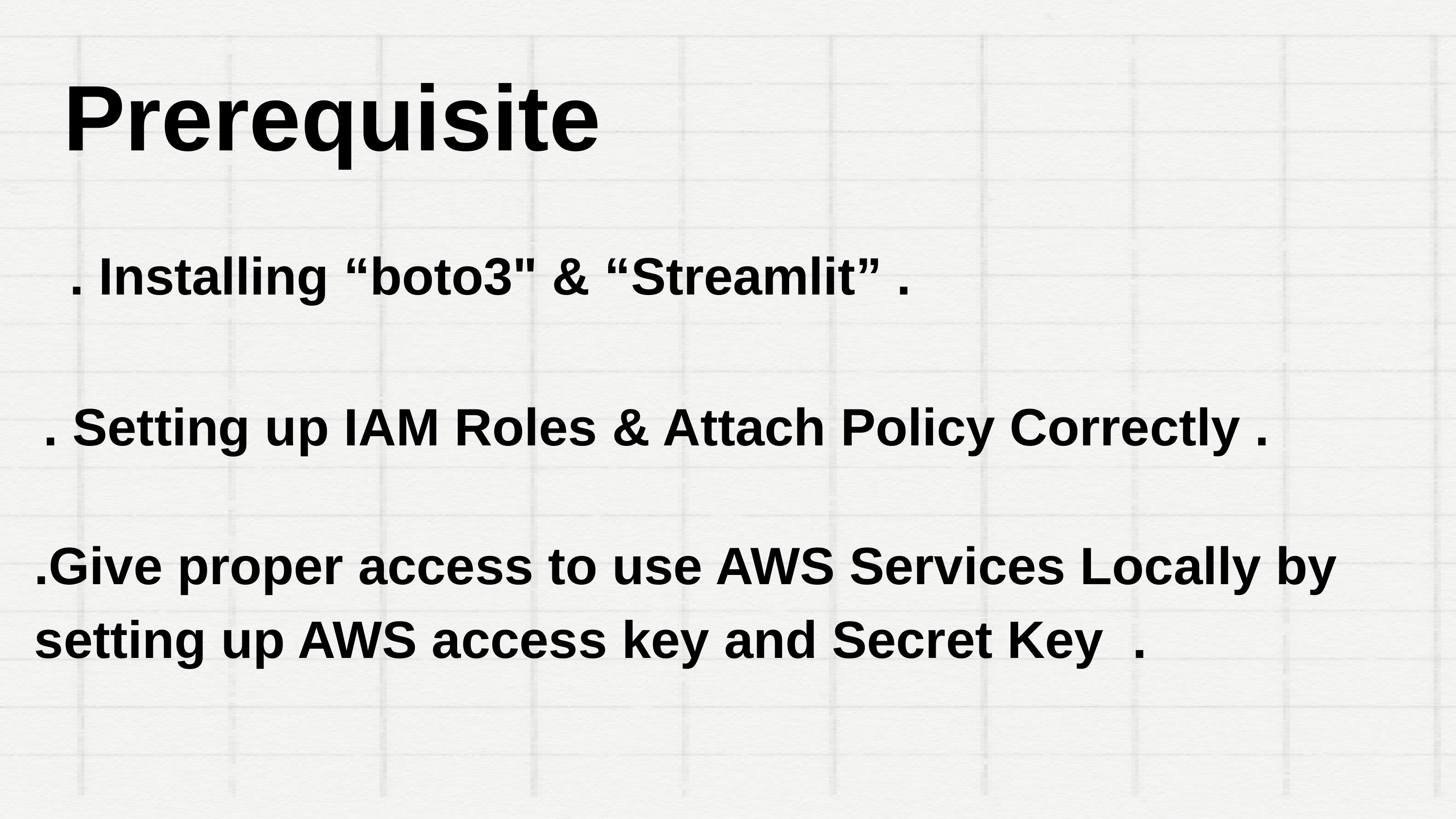

Prerequisite
. Installing “boto3" & “Streamlit” .
. Setting up IAM Roles & Attach Policy Correctly .
.Give proper access to use AWS Services Locally by setting up AWS access key and Secret Key  .